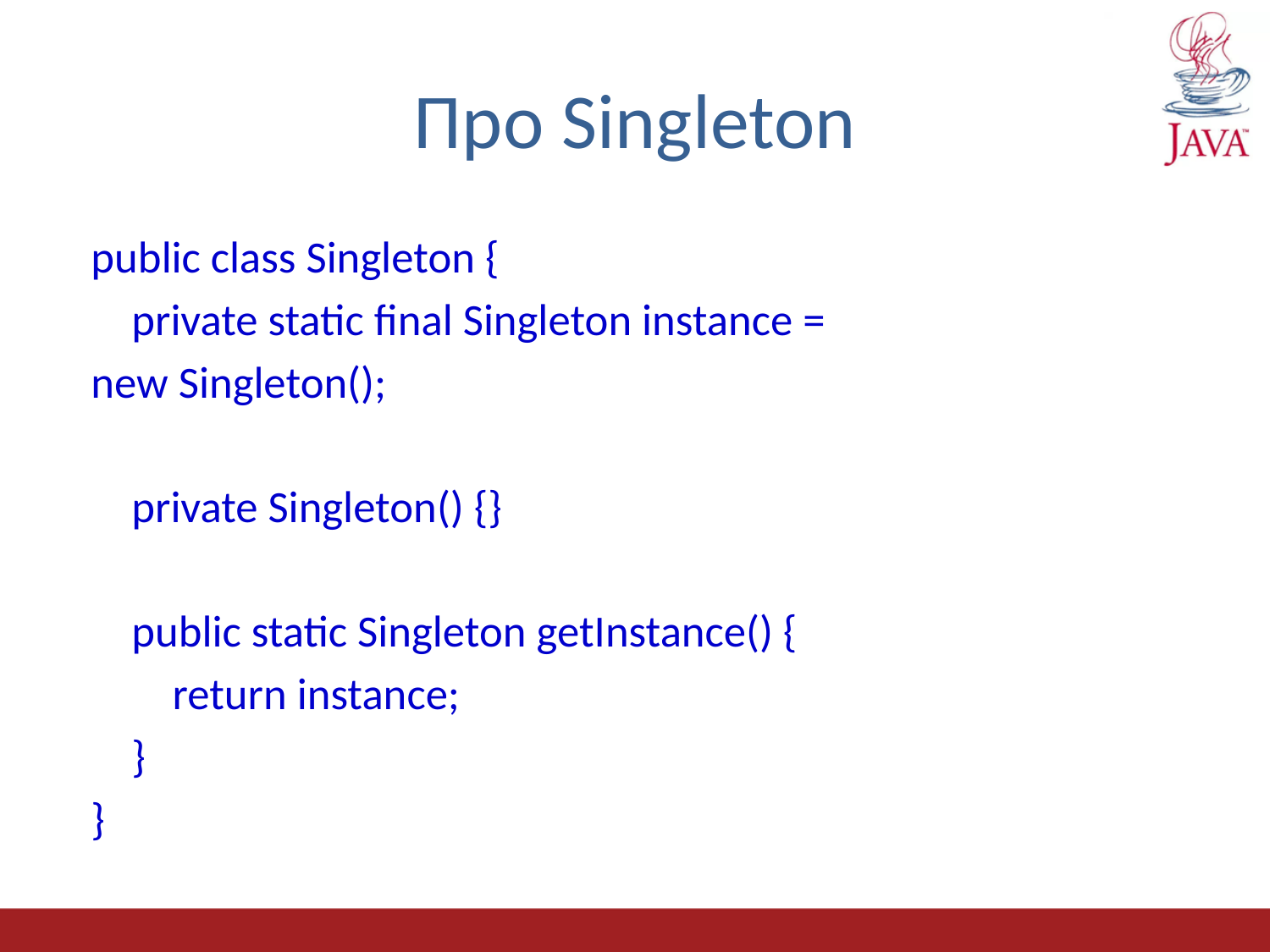

# Про Singleton
public class Singleton {
    private static final Singleton instance =
		new Singleton();

    private Singleton() {}

    public static Singleton getInstance() {
        return instance;
    }
}